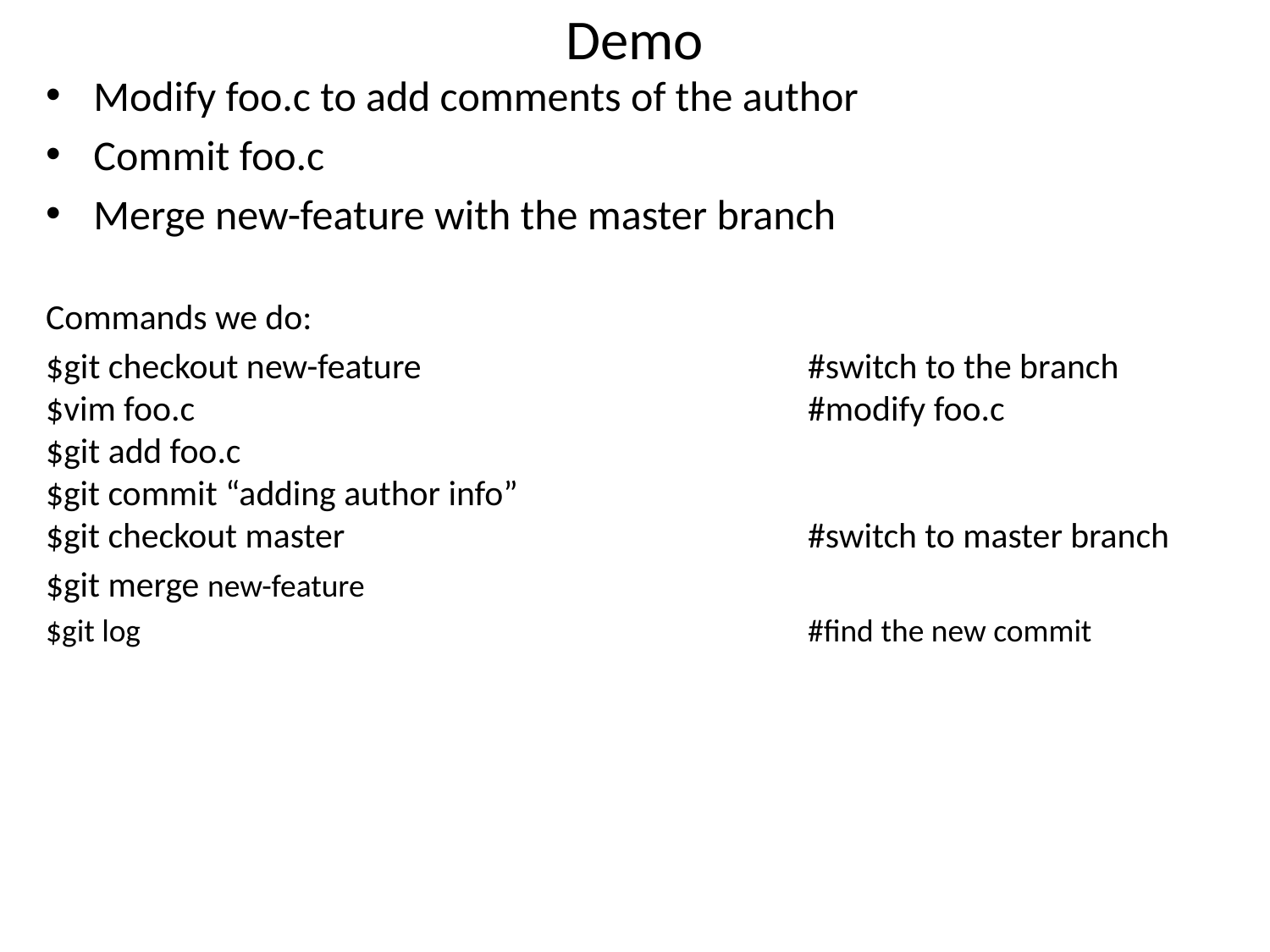

# Demo
Modify foo.c to add comments of the author
Commit foo.c
Merge new-feature with the master branch

Commands we do:
$git checkout new-feature 			#switch to the branch
$vim foo.c					#modify foo.c
$git add foo.c
$git commit “adding author info”
$git checkout master				#switch to master branch
$git merge new-feature
$git log						#find the new commit